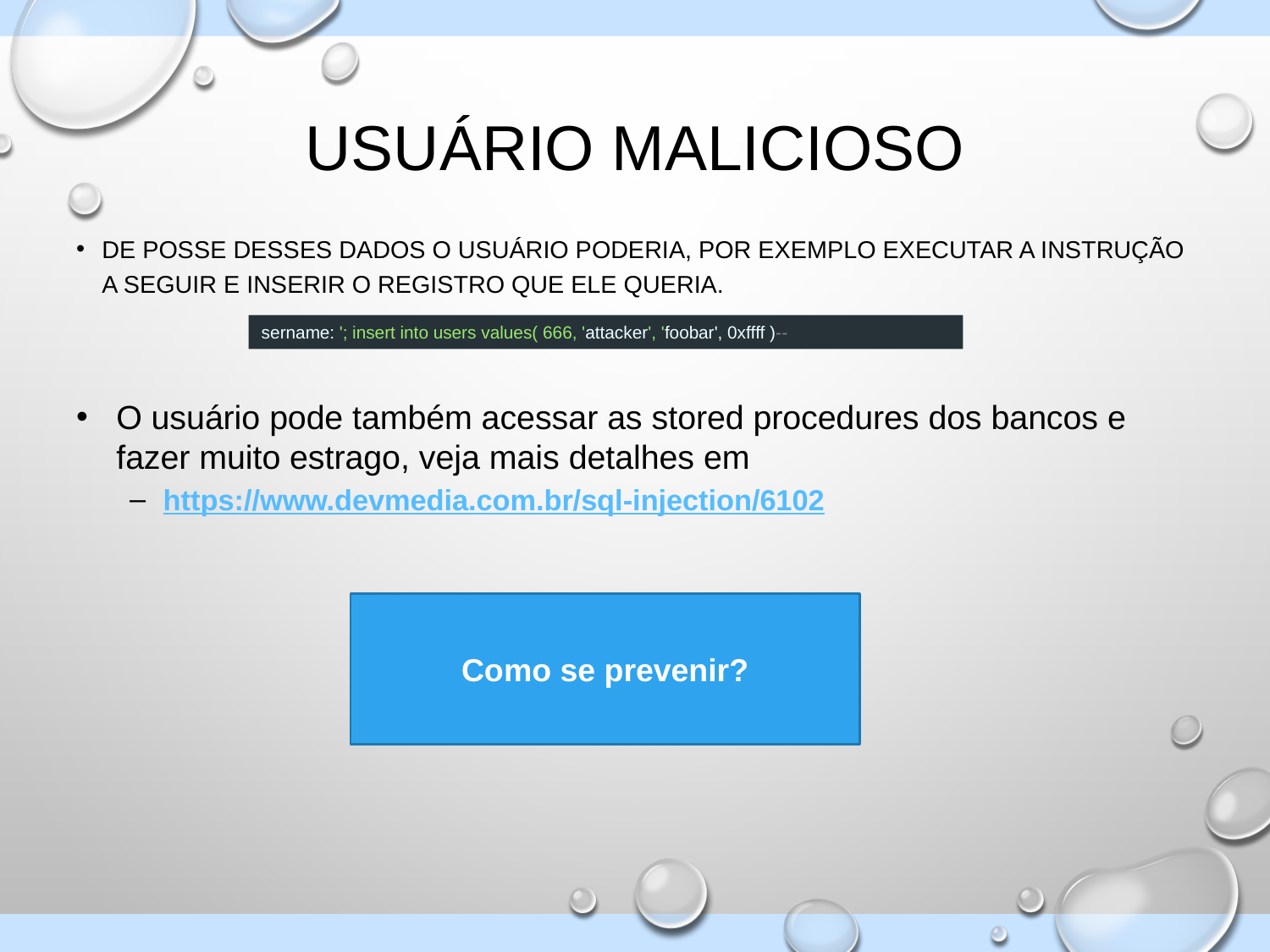

# Usuário malicioso
De posse desses dados o usuário poderia, por exemplo executar a instrução a seguir e inserir o registro que ele queria.
sername: '; insert into users values( 666, 'attacker', 'foobar', 0xffff )--
O usuário pode também acessar as stored procedures dos bancos e fazer muito estrago, veja mais detalhes em
https://www.devmedia.com.br/sql-injection/6102
Como se prevenir?